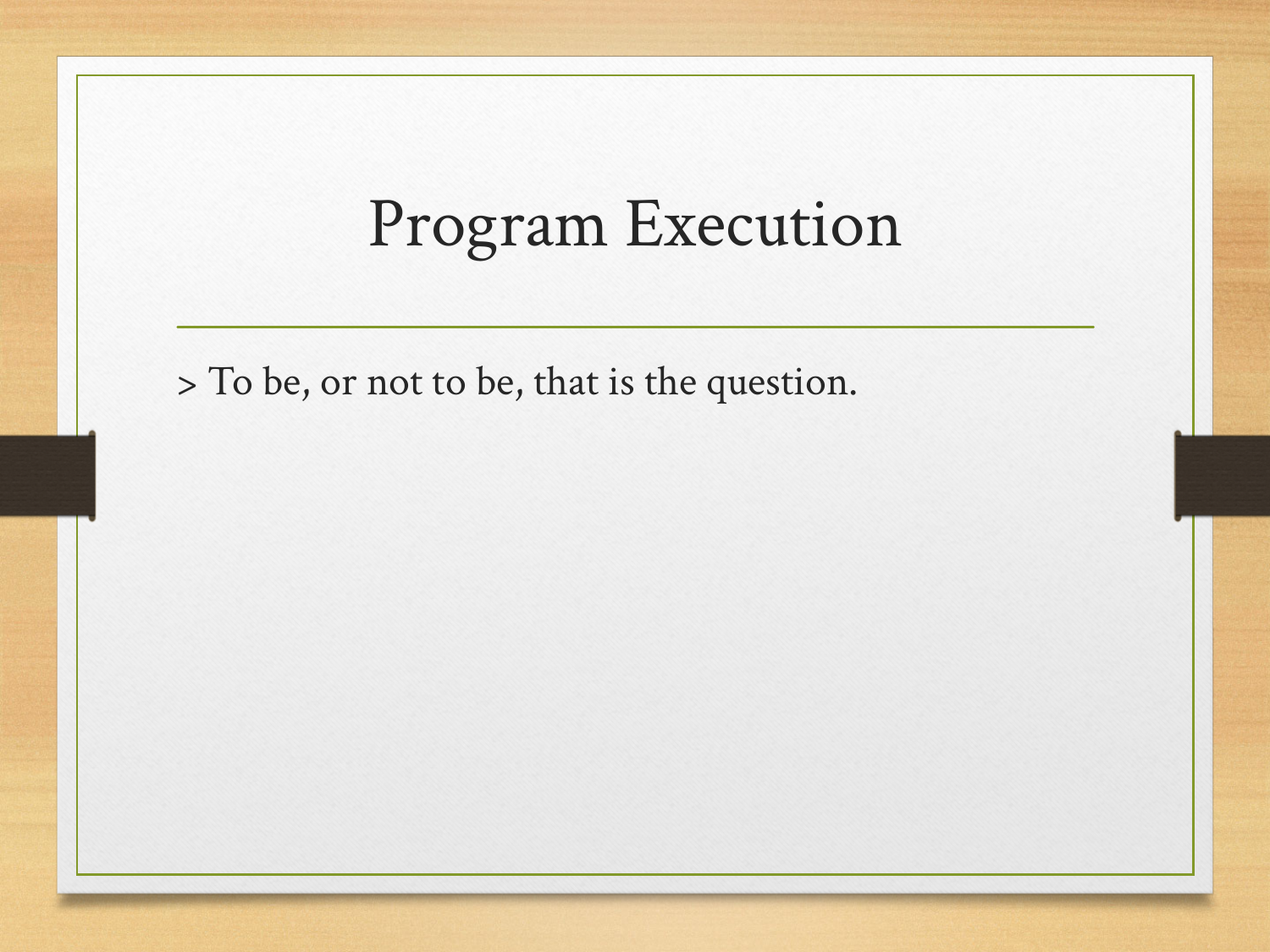

# Program Execution
> To be, or not to be, that is the question.